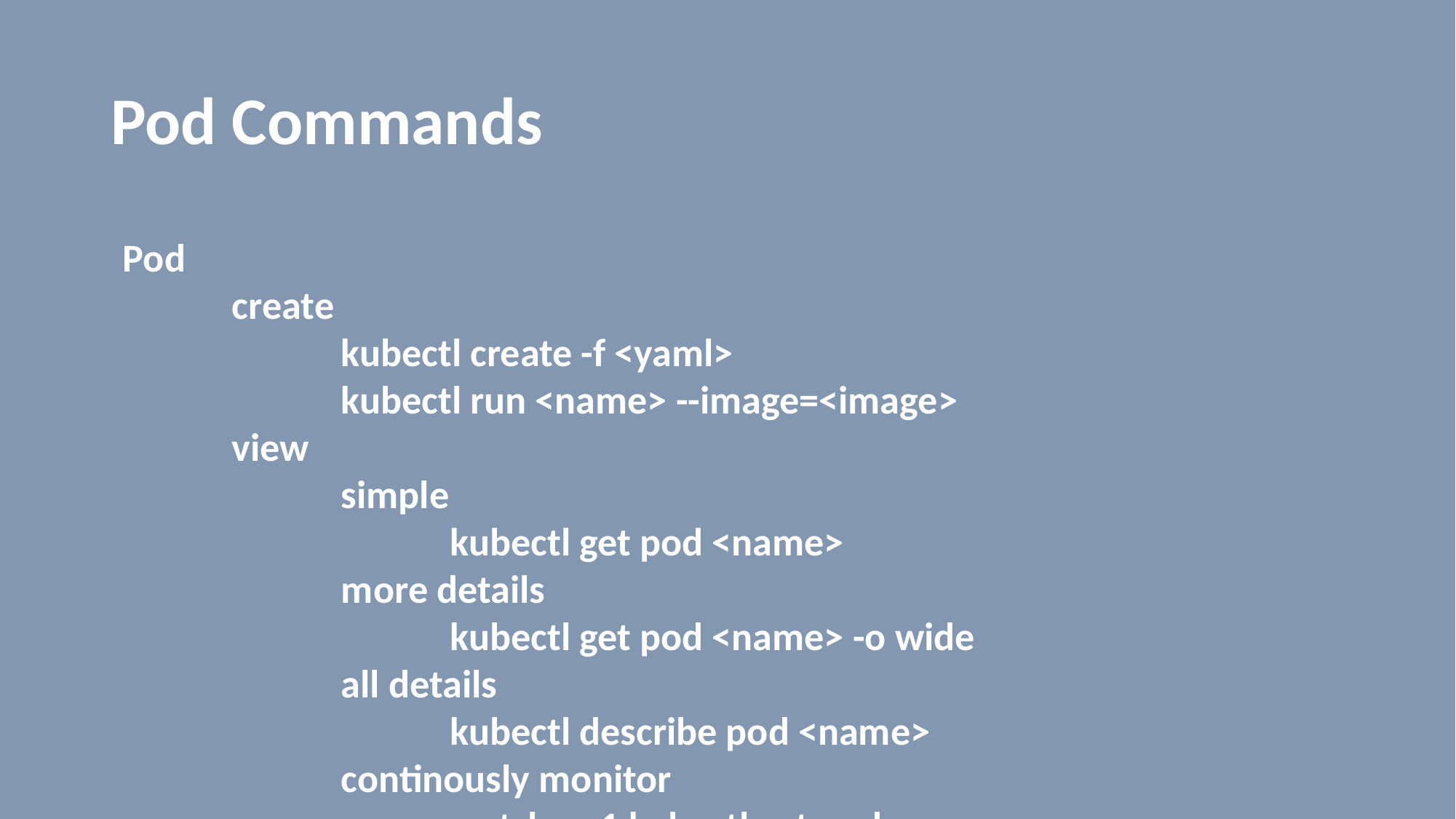

# Pod Commands
Pod
	create
		kubectl create -f <yaml>
		kubectl run <name> --image=<image>
	view
		simple
			kubectl get pod <name>
		more details
			kubectl get pod <name> -o wide
		all details
			kubectl describe pod <name>
		continously monitor
			watch -n 1 kubectl get pod
	update
		kubectl apply -f <name>
	delete
		kubectl delete pod <name>
		kubectl delete -f <name>